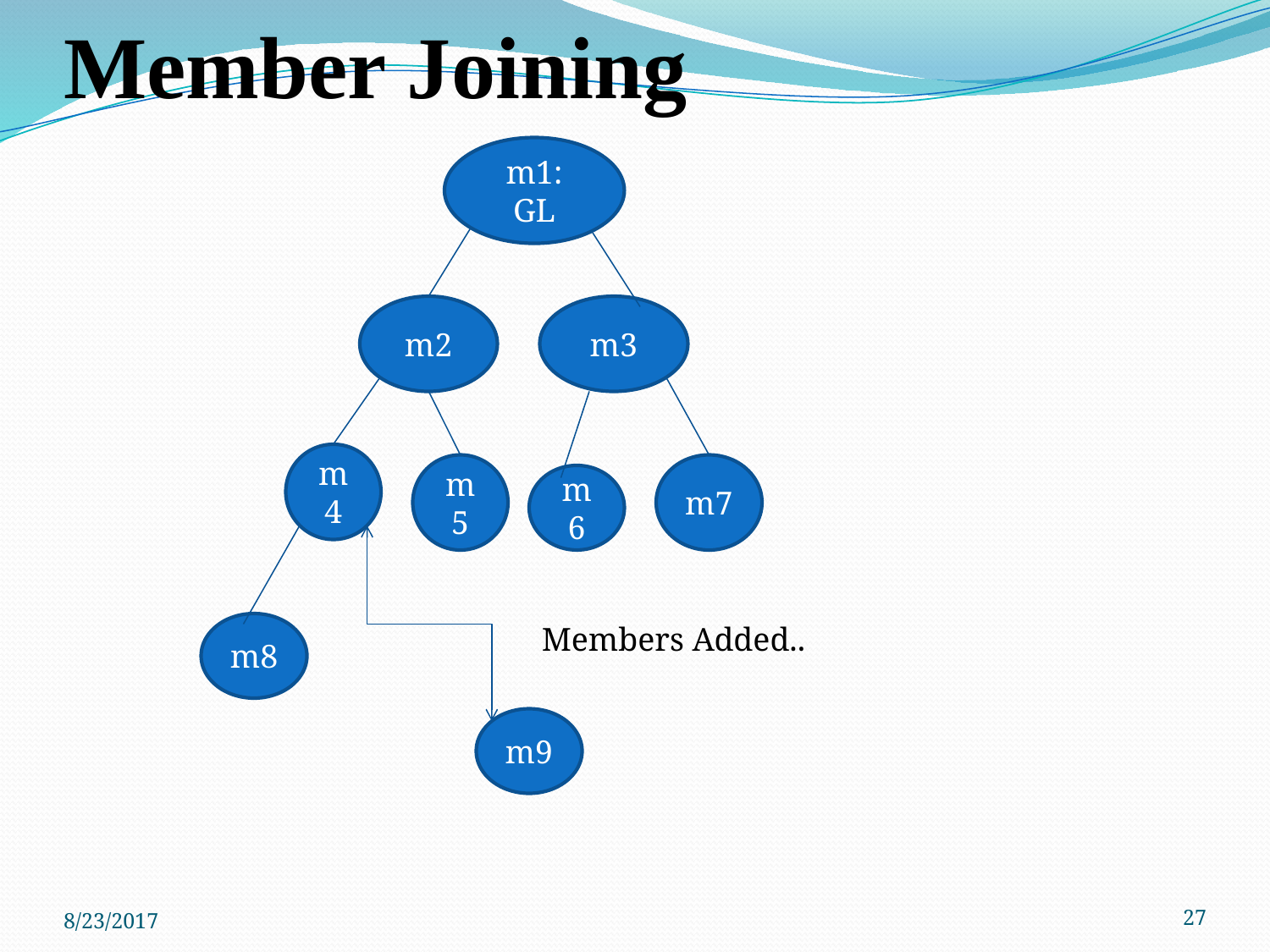

# Member Joining
m1: GL
m2
m3
m4
m5
m7
m6
m8
Members Added..
m9
8/23/2017
27